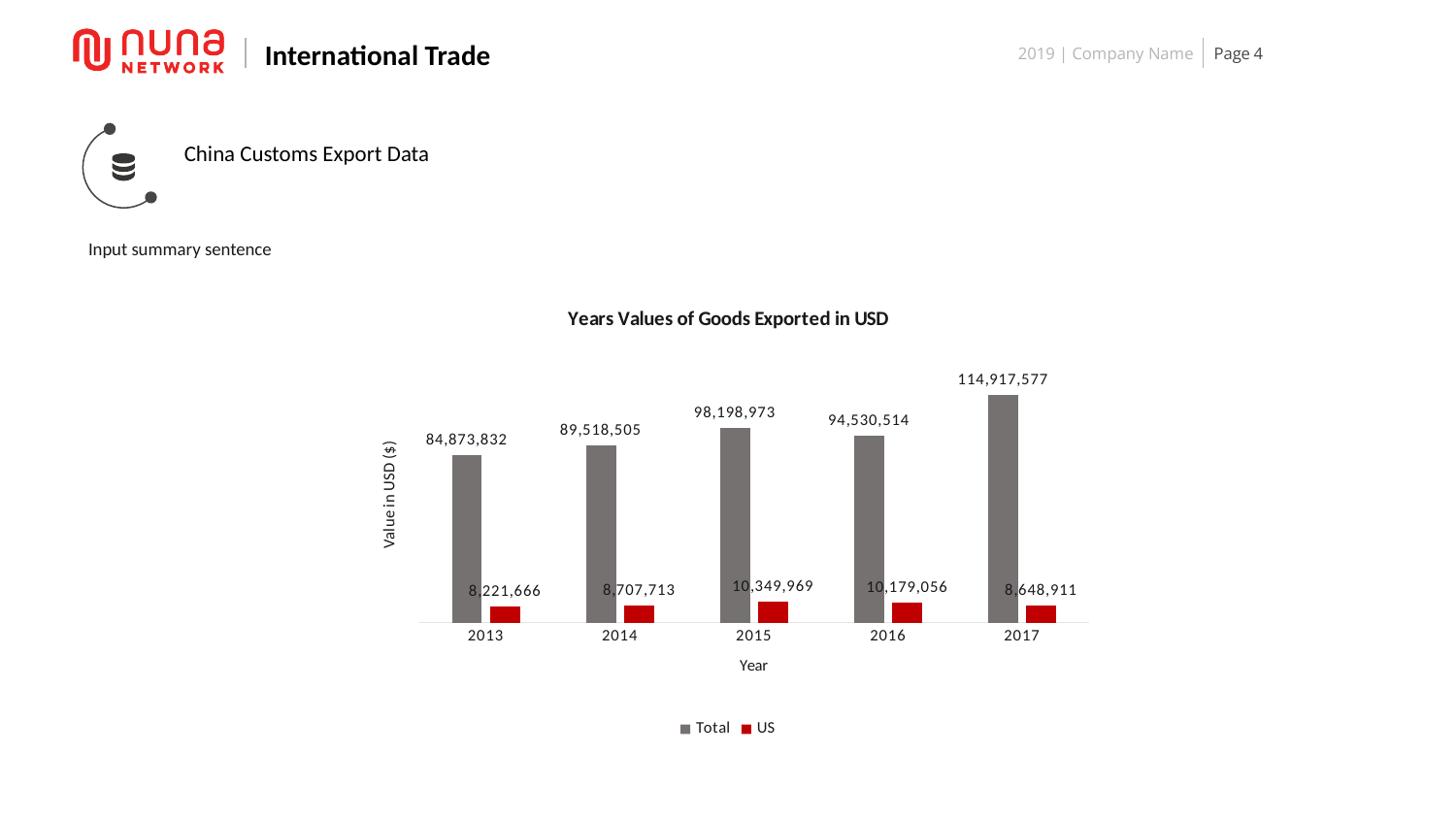

International Trade

China Customs Export Data

Input summary sentence

### Chart: Years Values of Goods Exported in USD

| Category | Total | US |
|---|---|---|
| 2013 | 84873832.0 | 8221666.0 |
| 2014 | 89518505.0 | 8707713.0 |
| 2015 | 98198973.0 | 10349969.0 |
| 2016 | 94530514.0 | 10179056.0 |
| 2017 | 114917577.0 | 8648911.0 |